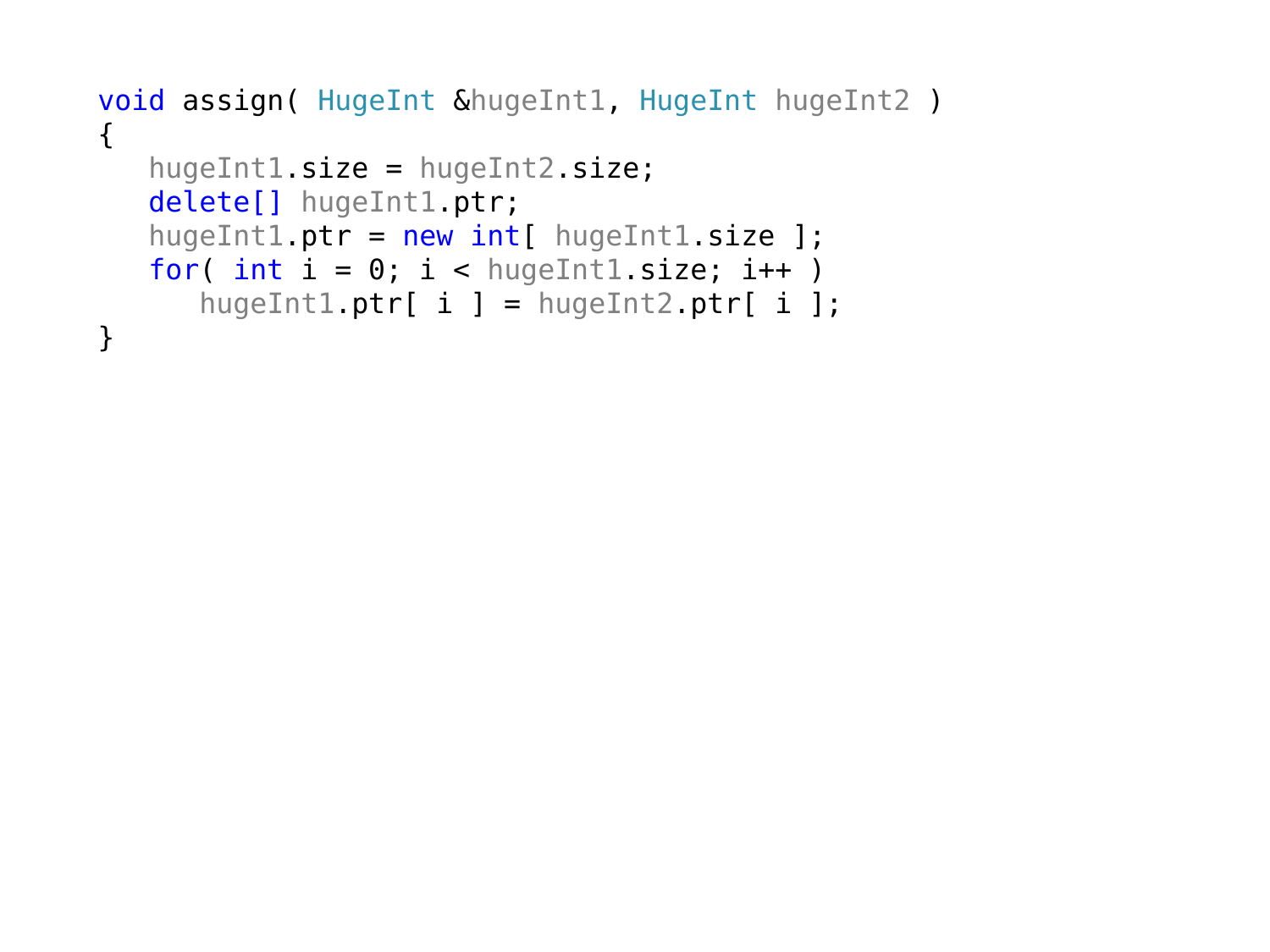

void assign( HugeInt &hugeInt1, HugeInt hugeInt2 )
{
   hugeInt1.size = hugeInt2.size;
   delete[] hugeInt1.ptr;
   hugeInt1.ptr = new int[ hugeInt1.size ];
   for( int i = 0; i < hugeInt1.size; i++ )
      hugeInt1.ptr[ i ] = hugeInt2.ptr[ i ];
}